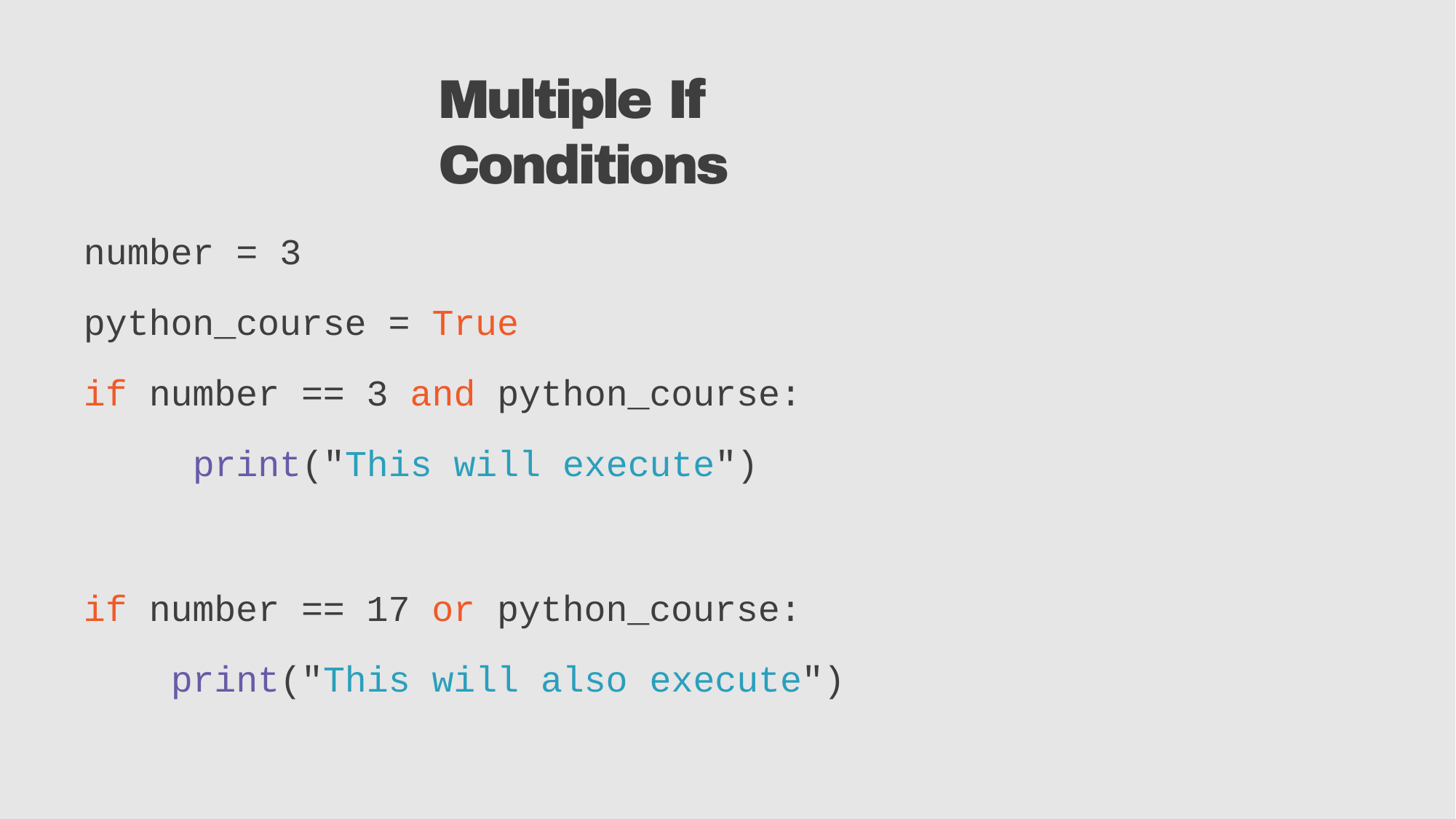

# Multiple If Conditions
number = 3
python_course = True
if number == 3 and python_course:  print("This will execute")

if number == 17 or python_course:  print("This will also execute")